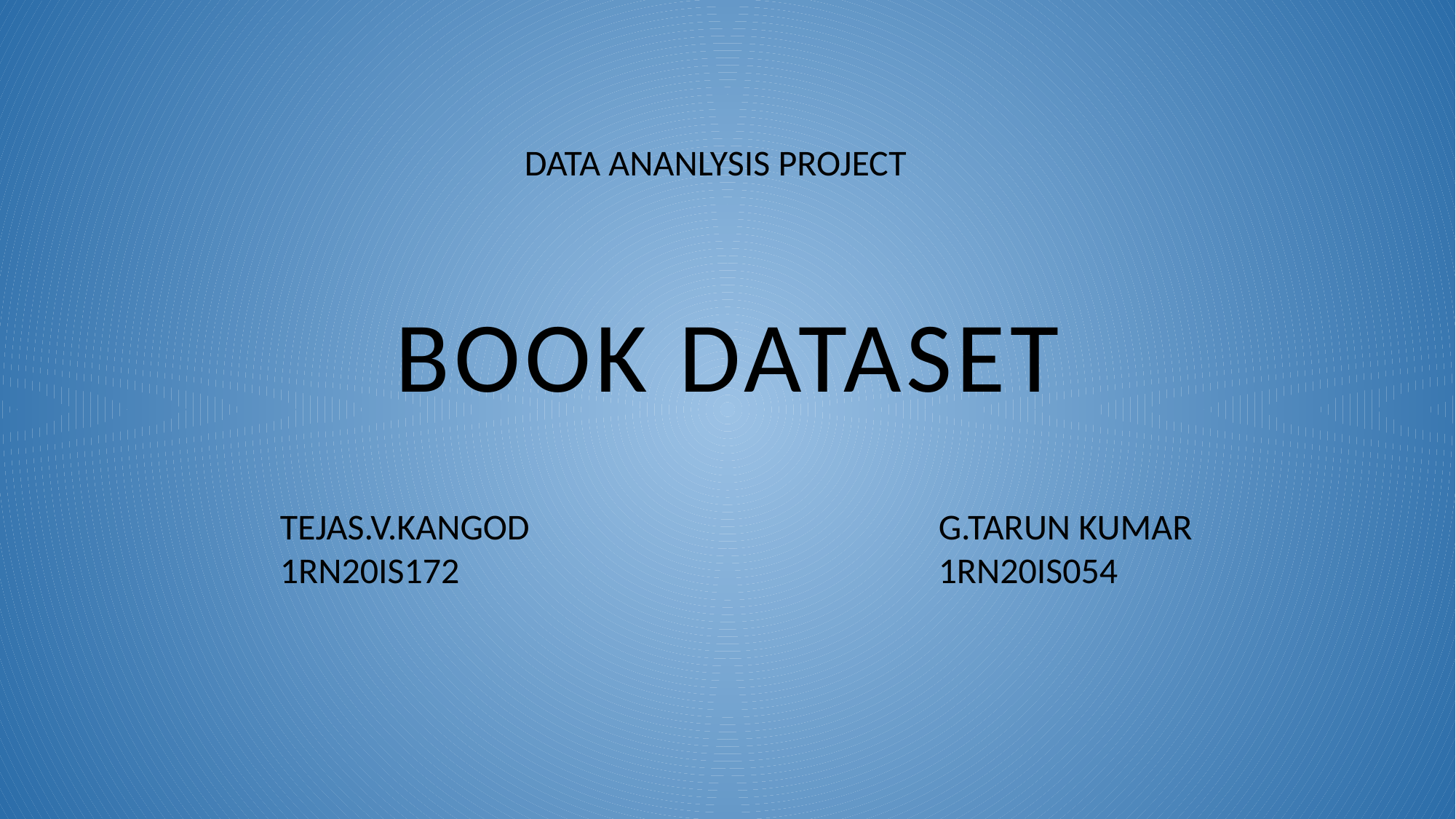

# BOOK DATASET
DATA ANANLYSIS PROJECT
TEJAS.V.KANGOD
1RN20IS172
G.TARUN KUMAR
1RN20IS054